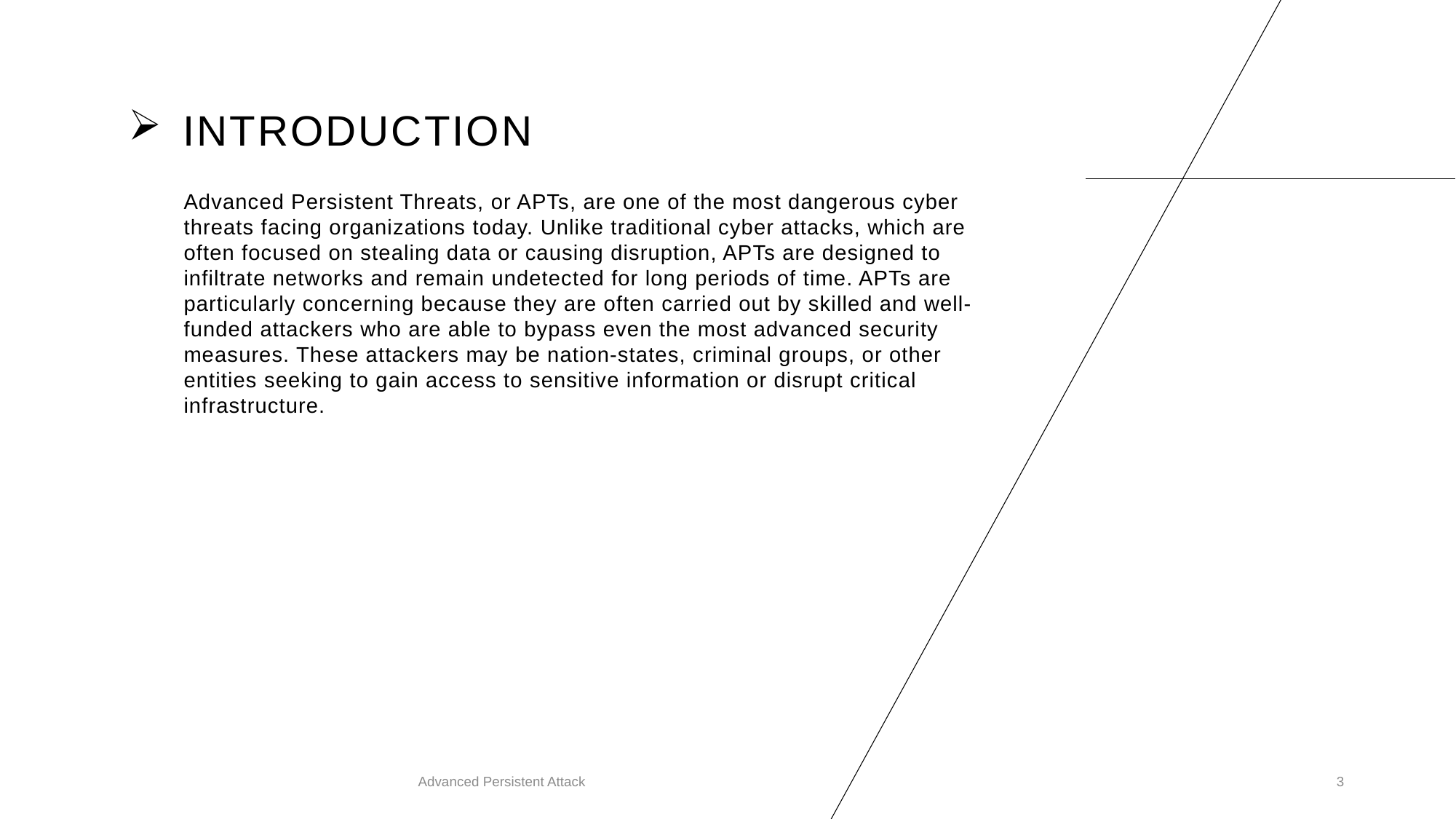

# INTRODUCTION
Advanced Persistent Threats, or APTs, are one of the most dangerous cyber threats facing organizations today. Unlike traditional cyber attacks, which are often focused on stealing data or causing disruption, APTs are designed to infiltrate networks and remain undetected for long periods of time. APTs are particularly concerning because they are often carried out by skilled and well-funded attackers who are able to bypass even the most advanced security measures. These attackers may be nation-states, criminal groups, or other entities seeking to gain access to sensitive information or disrupt critical infrastructure.
Advanced Persistent Attack
3